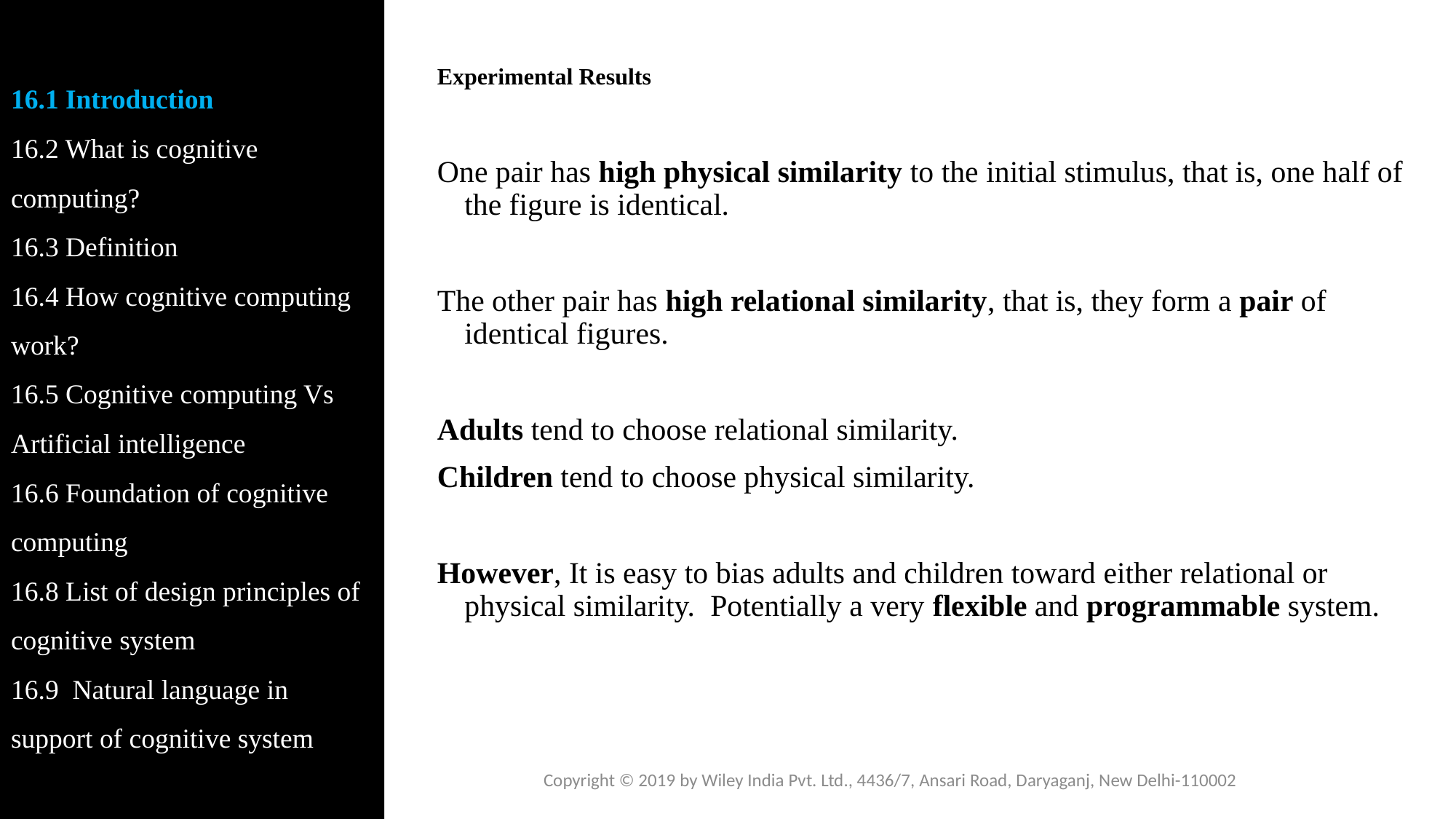

16.1 Introduction
16.2 What is cognitive computing?
16.3 Definition
16.4 How cognitive computing work?
16.5 Cognitive computing Vs Artificial intelligence
16.6 Foundation of cognitive computing
16.8 List of design principles of cognitive system
16.9  Natural language in support of cognitive system
# Experimental Results
One pair has high physical similarity to the initial stimulus, that is, one half of the figure is identical.

The other pair has high relational similarity, that is, they form a pair of identical figures.

Adults tend to choose relational similarity.
Children tend to choose physical similarity.

However, It is easy to bias adults and children toward either relational or physical similarity.  Potentially a very flexible and programmable system.

Copyright © 2019 by Wiley India Pvt. Ltd., 4436/7, Ansari Road, Daryaganj, New Delhi-110002